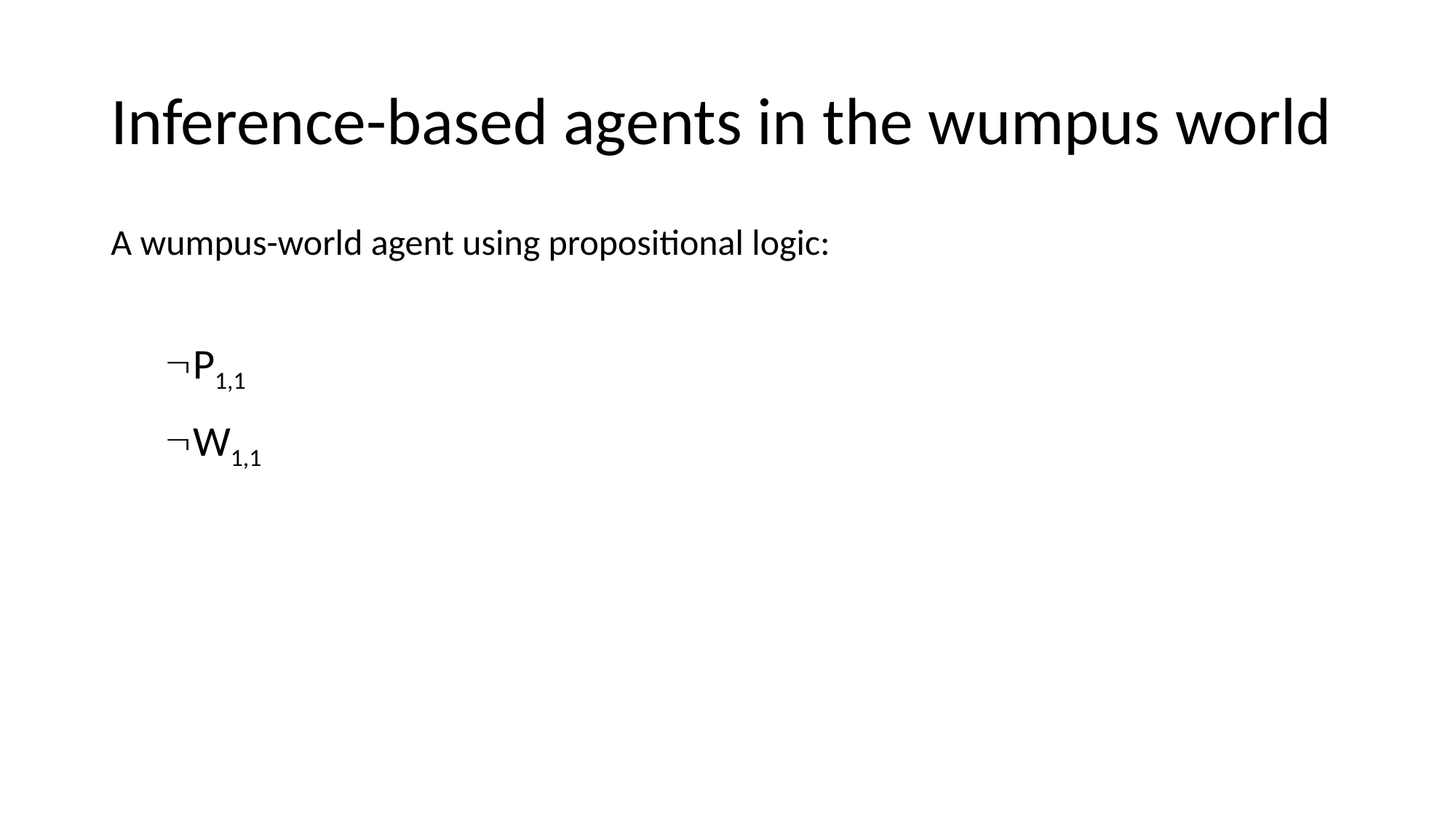

# Inference-based agents in the wumpus world
A wumpus-world agent using propositional logic:

¬P1,1
¬W1,1